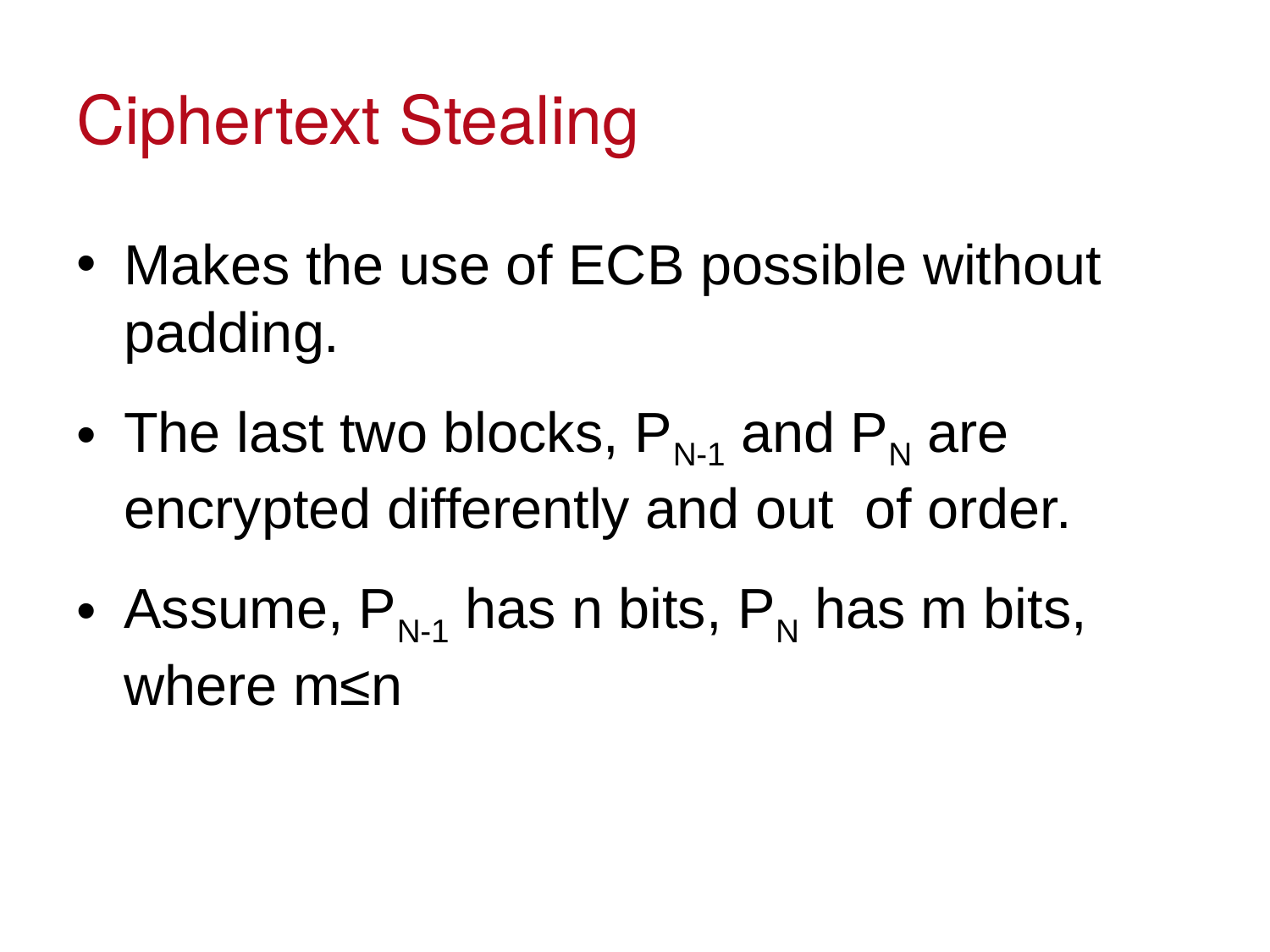

# Ciphertext Stealing
Makes the use of ECB possible without padding.
The last two blocks, PN-1 and PN are encrypted differently and out  of order.
Assume, PN-1 has n bits, PN has m bits, where m≤n